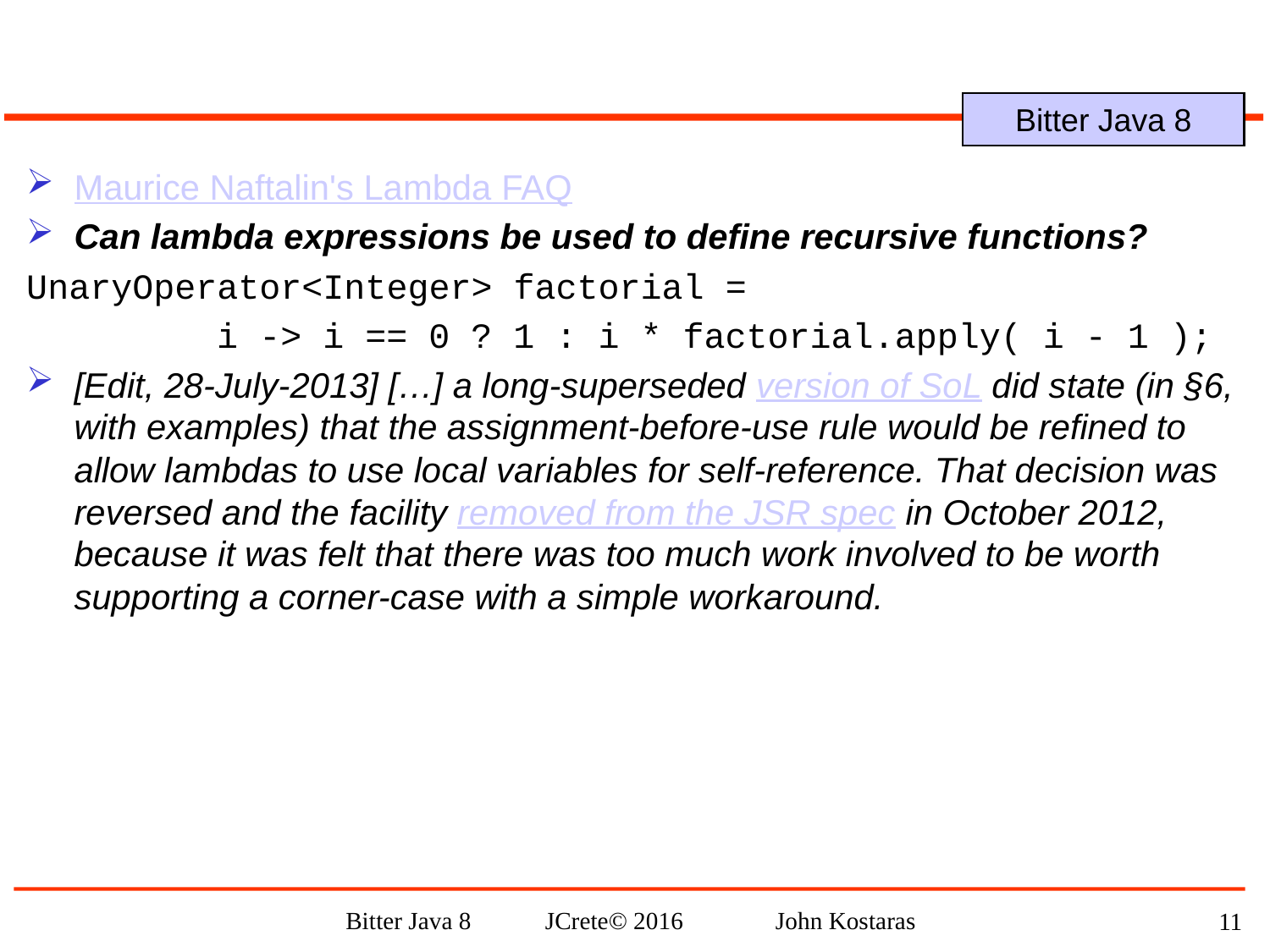

#
Maurice Naftalin's Lambda FAQ
Can lambda expressions be used to define recursive functions?
UnaryOperator<Integer> factorial =
         i -> i == 0 ? 1 : i * factorial.apply( i - 1 );
[Edit, 28-July-2013] […] a long-superseded version of SoL did state (in §6, with examples) that the assignment-before-use rule would be refined to allow lambdas to use local variables for self-reference. That decision was reversed and the facility removed from the JSR spec in October 2012, because it was felt that there was too much work involved to be worth supporting a corner-case with a simple workaround.